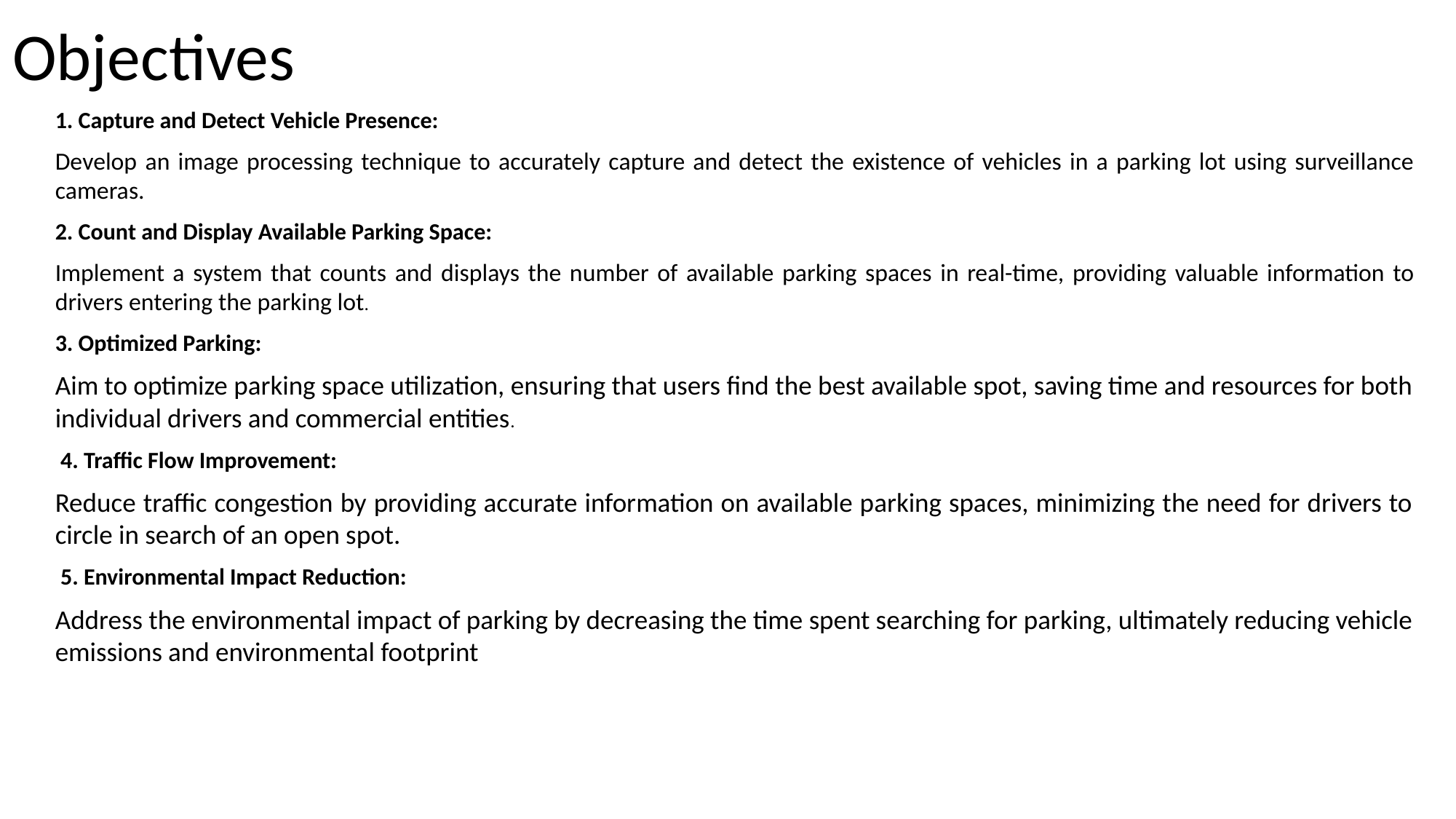

# Objectives
1. Capture and Detect Vehicle Presence:
Develop an image processing technique to accurately capture and detect the existence of vehicles in a parking lot using surveillance cameras.
2. Count and Display Available Parking Space:
Implement a system that counts and displays the number of available parking spaces in real-time, providing valuable information to drivers entering the parking lot.
3. Optimized Parking:
Aim to optimize parking space utilization, ensuring that users find the best available spot, saving time and resources for both individual drivers and commercial entities.
 4. Traffic Flow Improvement:
Reduce traffic congestion by providing accurate information on available parking spaces, minimizing the need for drivers to circle in search of an open spot.
 5. Environmental Impact Reduction:
Address the environmental impact of parking by decreasing the time spent searching for parking, ultimately reducing vehicle emissions and environmental footprint